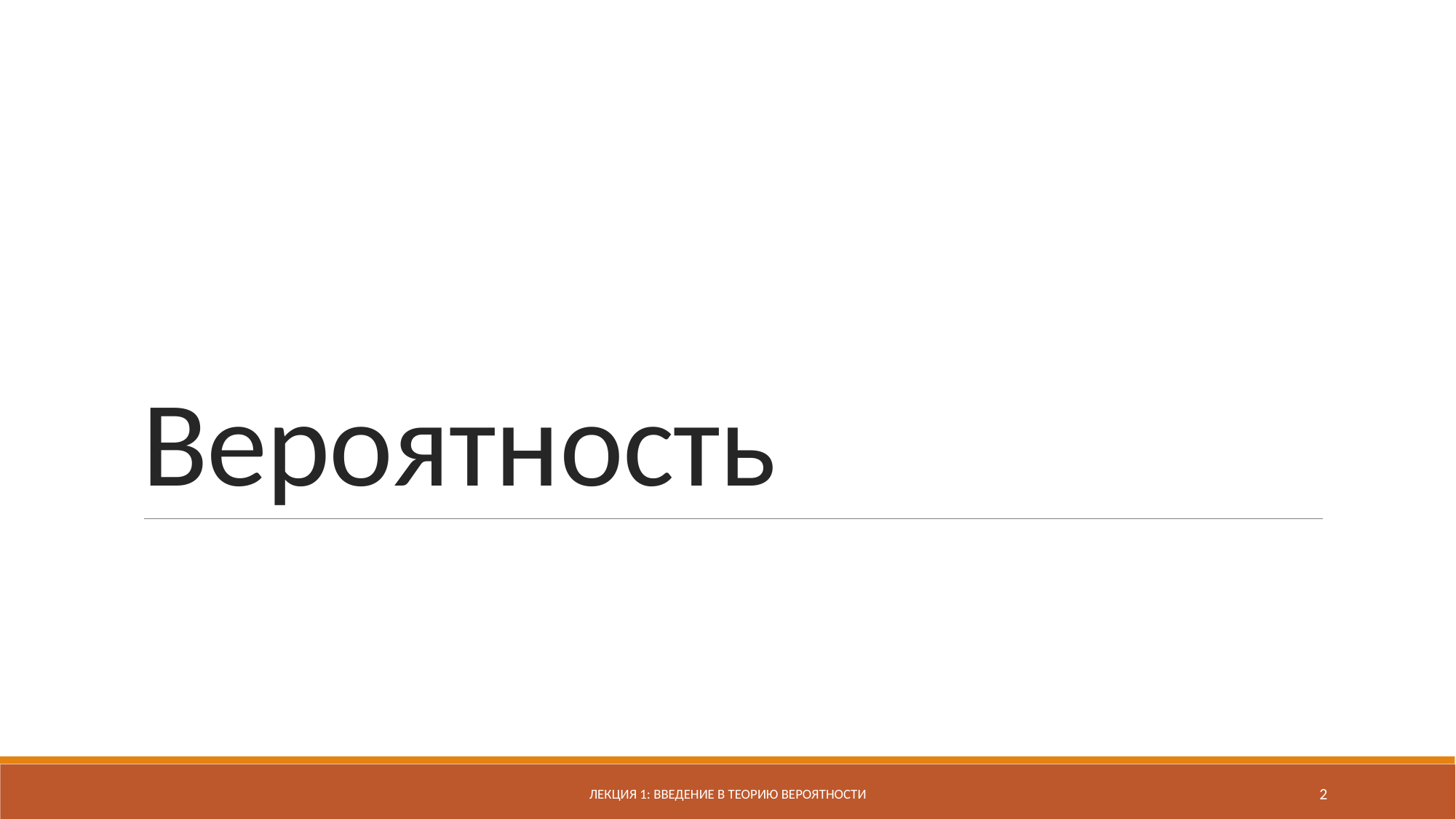

# Вероятность

Лекция 1: введение в теорию вероятности
2